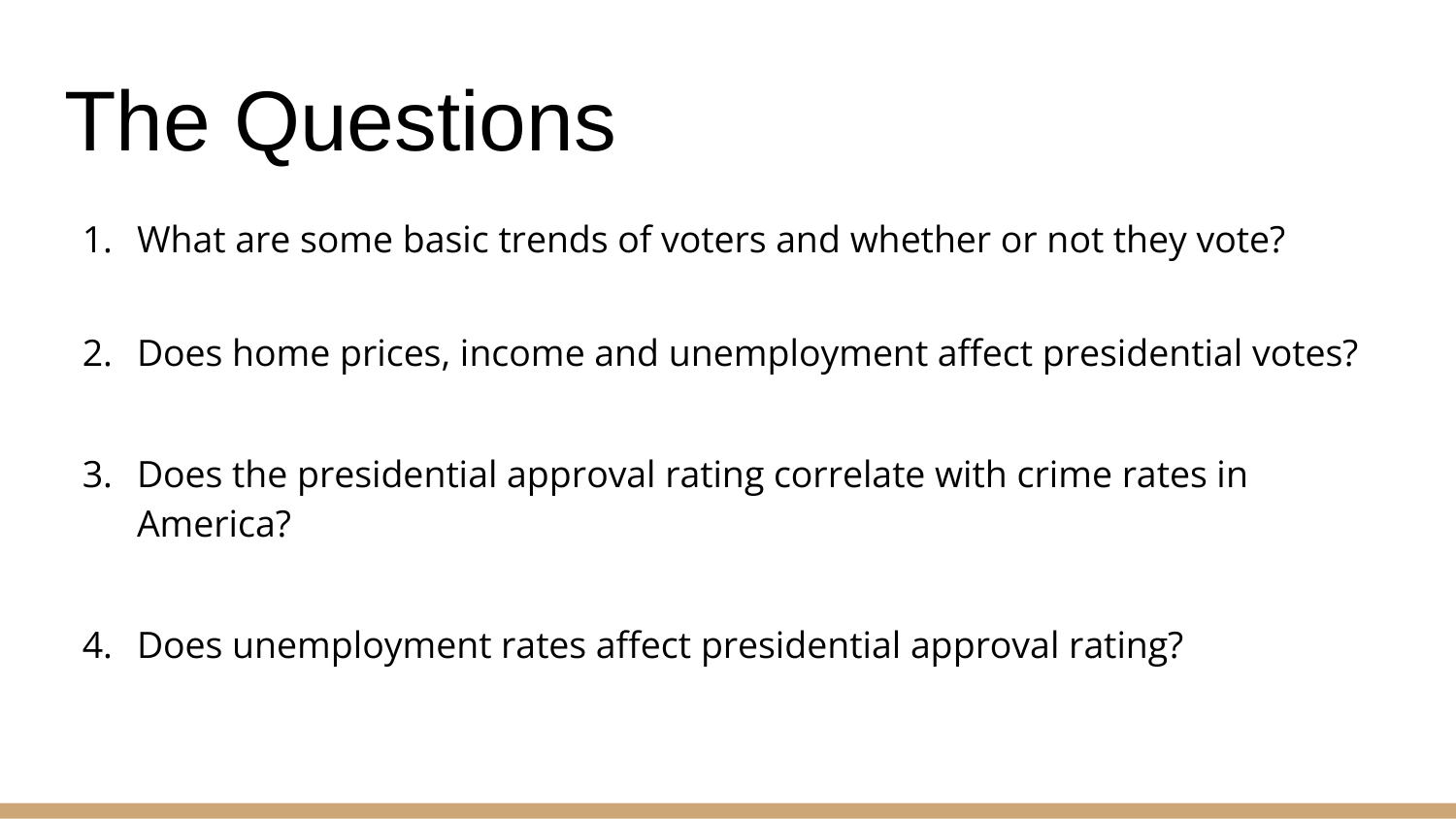

# The Questions
What are some basic trends of voters and whether or not they vote?
Does home prices, income and unemployment affect presidential votes?
Does the presidential approval rating correlate with crime rates in America?
Does unemployment rates affect presidential approval rating?